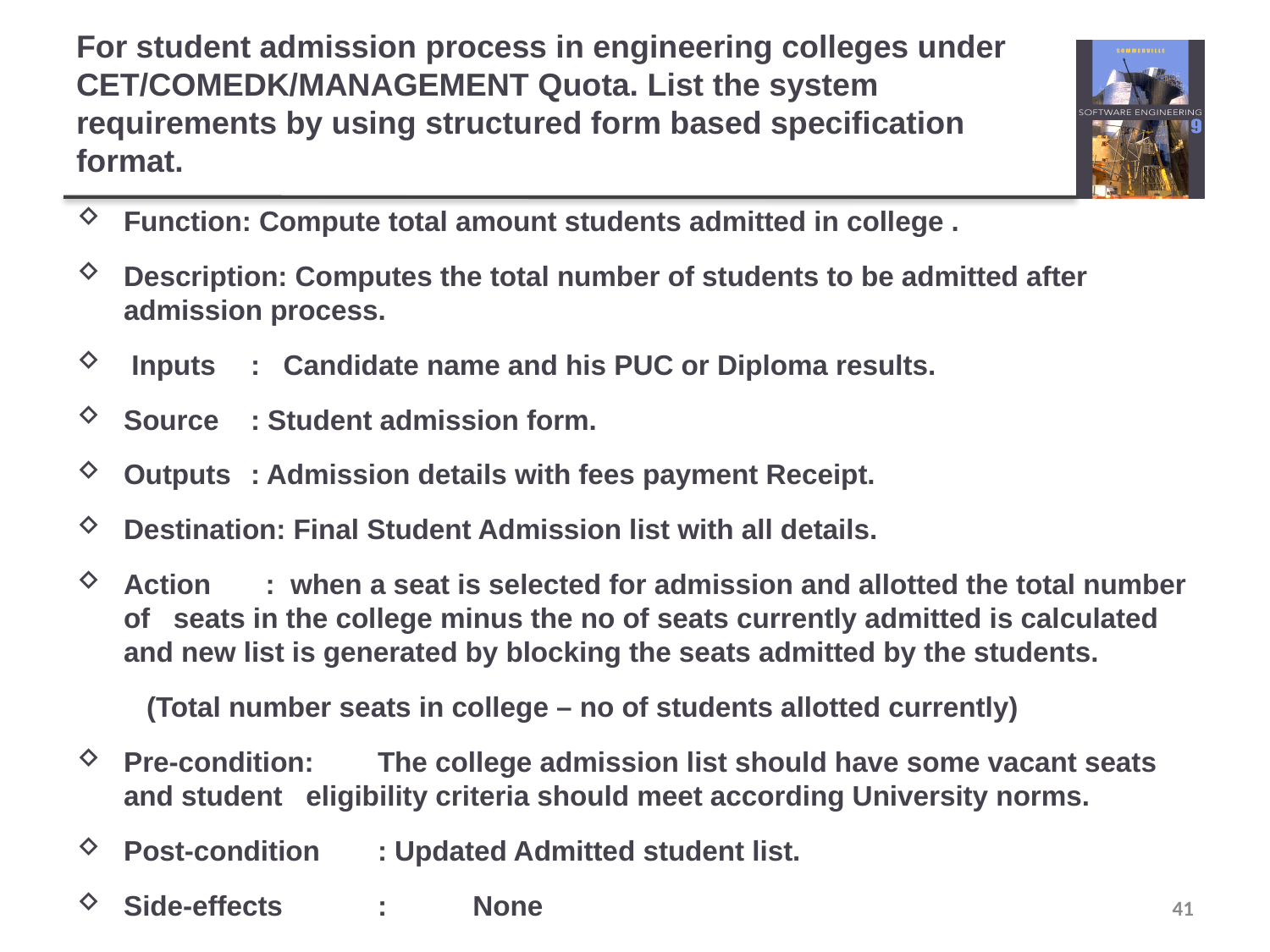

# For student admission process in engineering colleges under CET/COMEDK/MANAGEMENT Quota. List the system requirements by using structured form based specification format.
Function: Compute total amount students admitted in college .
Description: Computes the total number of students to be admitted after admission process.
 Inputs	:   Candidate name and his PUC or Diploma results.
Source	: Student admission form.
Outputs	: Admission details with fees payment Receipt.
Destination: Final Student Admission list with all details.
Action       :  when a seat is selected for admission and allotted the total number of   seats in the college minus the no of seats currently admitted is calculated and new list is generated by blocking the seats admitted by the students.
         (Total number seats in college – no of students allotted currently)
Pre-condition:	The college admission list should have some vacant seats and student   eligibility criteria should meet according University norms.
Post-condition 	: Updated Admitted student list.
Side-effects	:           None

41